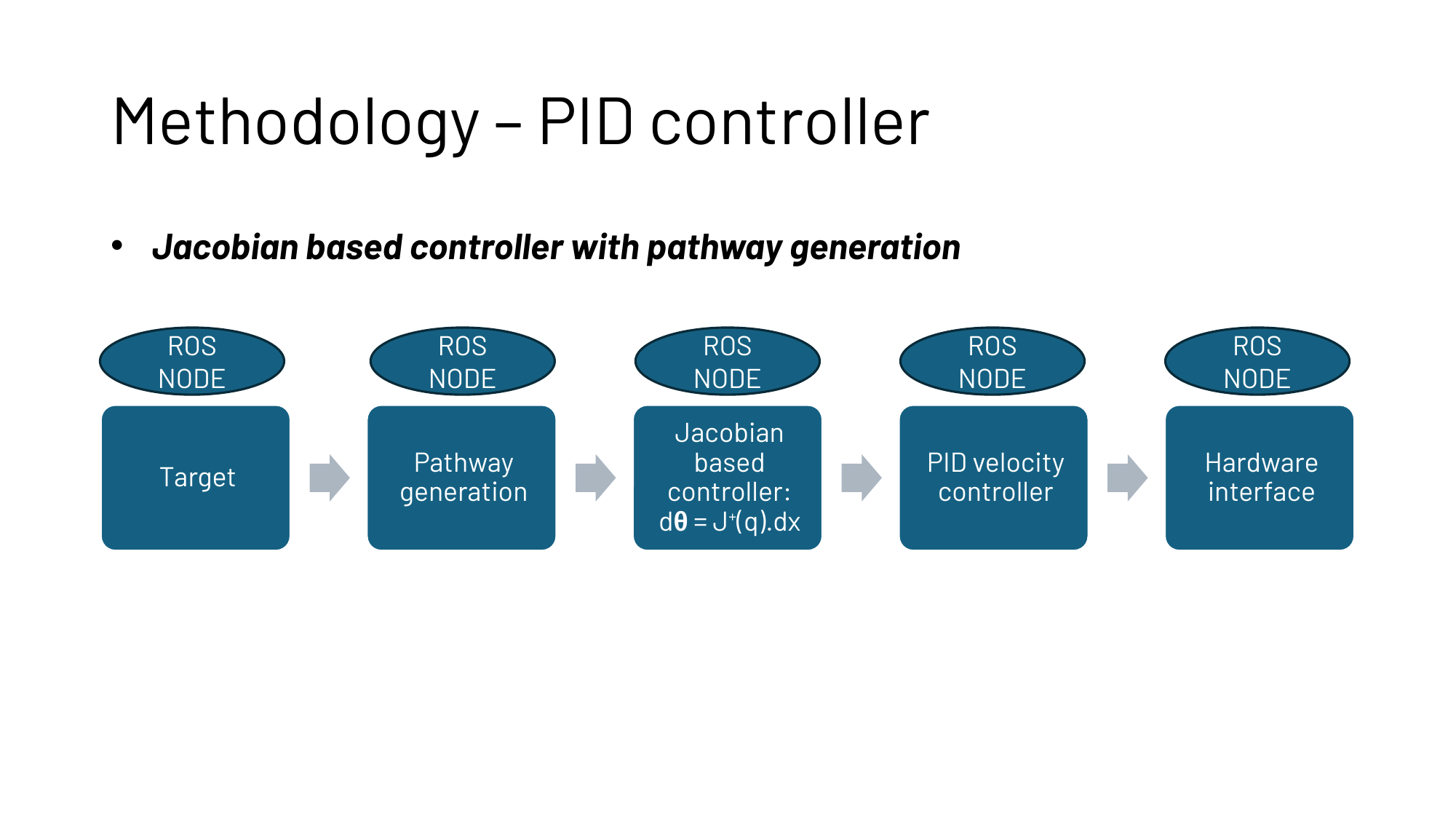

# Methodology – PID controller
Jacobian based controller with pathway generation
Target

Pathway generation

Jacobian based controller:
dθ = J+(q).dx

PID velocity controller

Hardware interface
ROS NODE
ROS NODE
ROS NODE
ROS NODE
ROS NODE